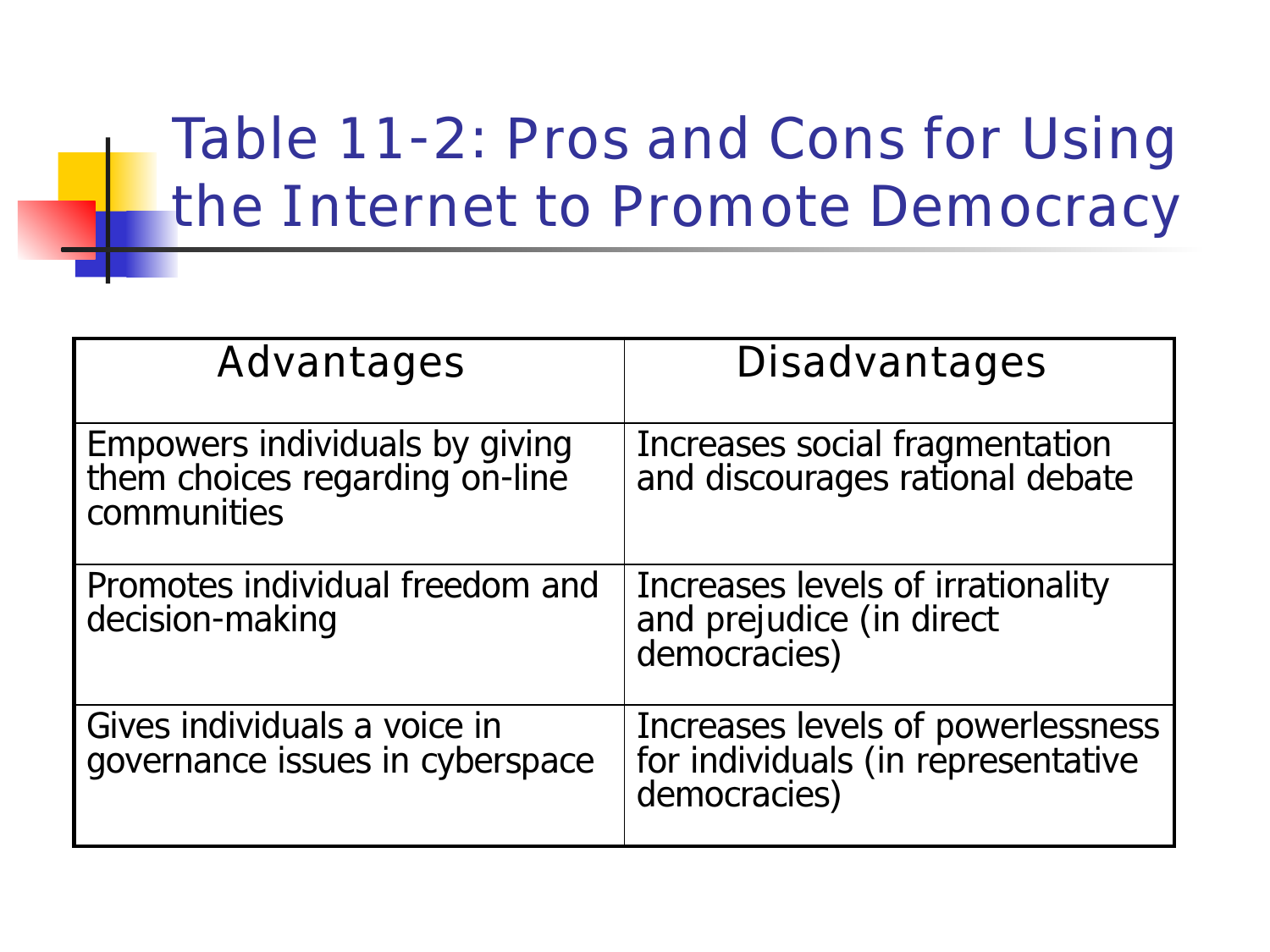

# Table 11-2: Pros and Cons for Using the Internet to Promote Democracy
| Advantages | Disadvantages |
| --- | --- |
| Empowers individuals by giving them choices regarding on-line communities | Increases social fragmentation and discourages rational debate |
| Promotes individual freedom and decision-making | Increases levels of irrationality and prejudice (in direct democracies) |
| Gives individuals a voice in governance issues in cyberspace | Increases levels of powerlessness for individuals (in representative democracies) |